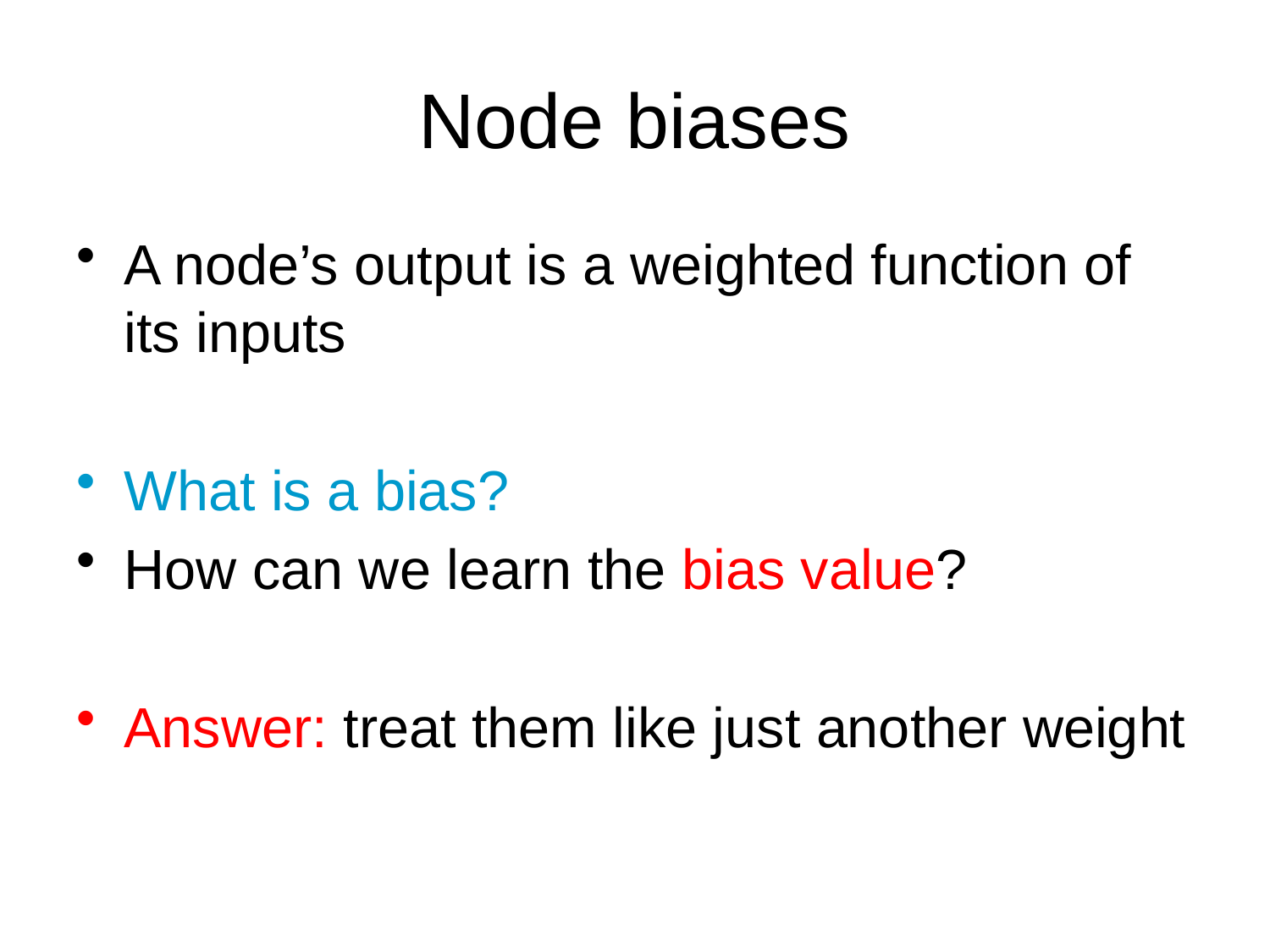

# Node biases
A node’s output is a weighted function of its inputs

What is a bias?
How can we learn the bias value?

Answer: treat them like just another weight